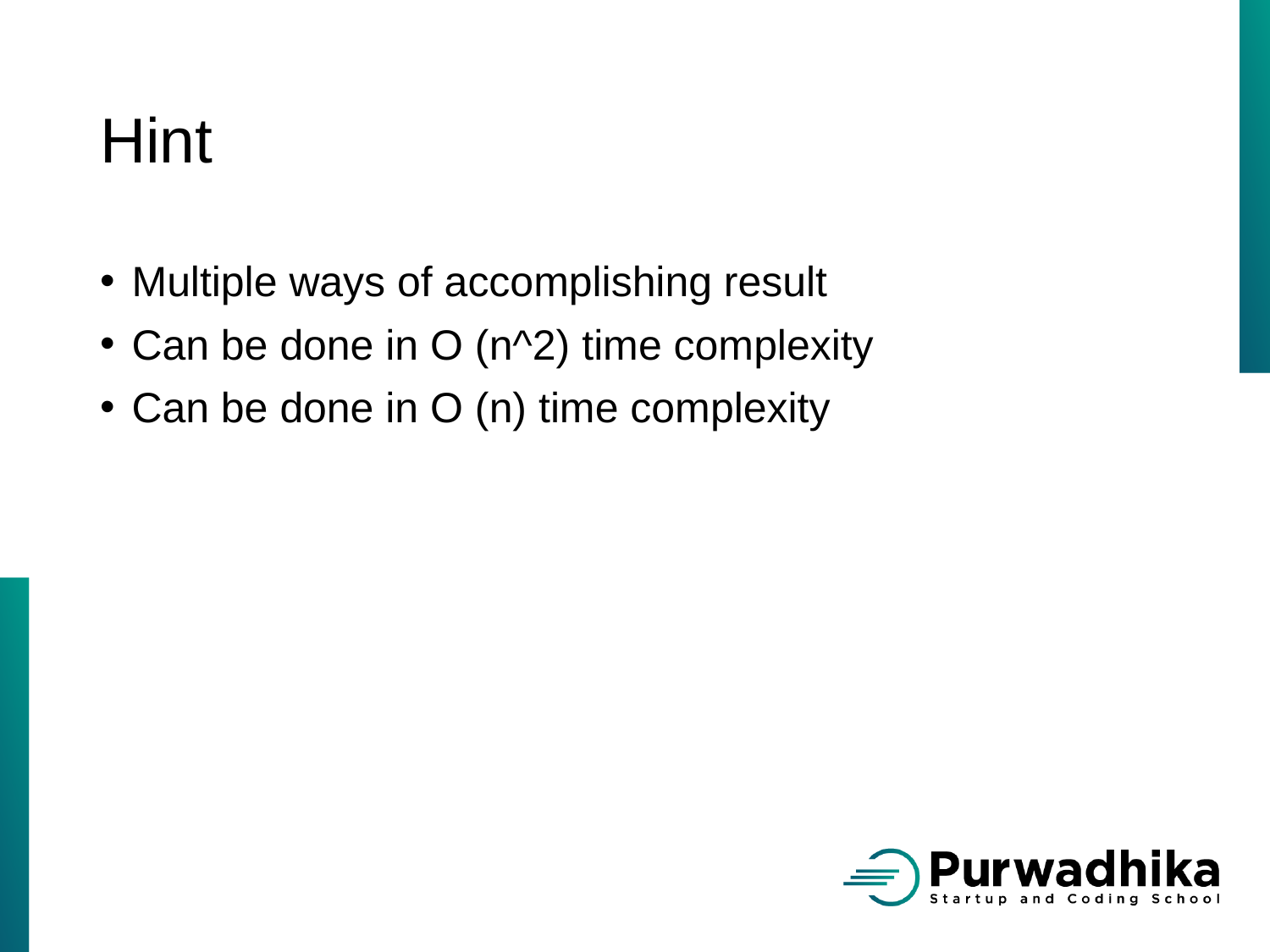

# Hint
Multiple ways of accomplishing result
Can be done in O (n^2) time complexity
Can be done in O (n) time complexity